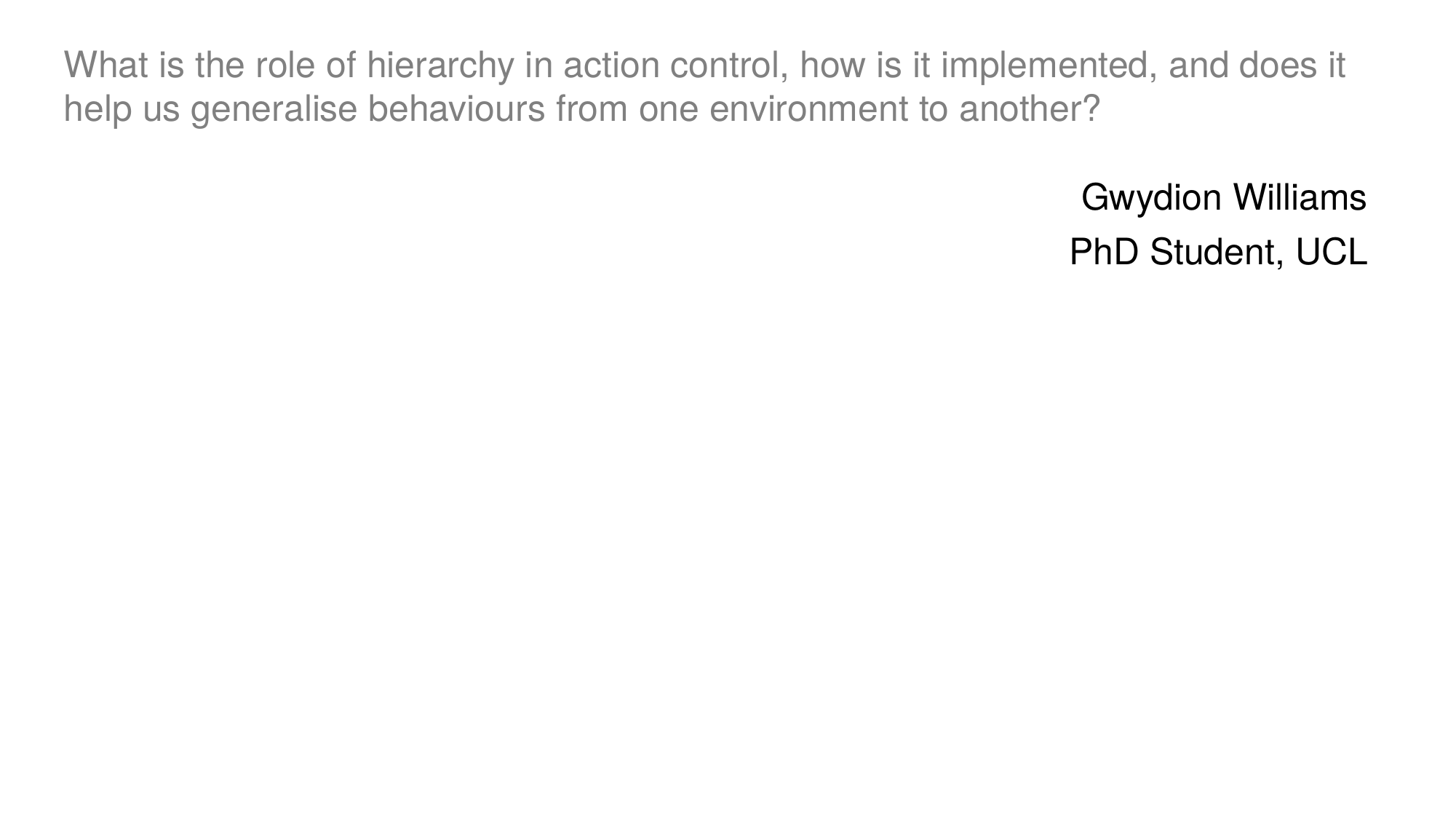

What is the role of hierarchy in action control, how is it implemented, and does it help us generalise behaviours from one environment to another?
Gwydion Williams
PhD Student, UCL